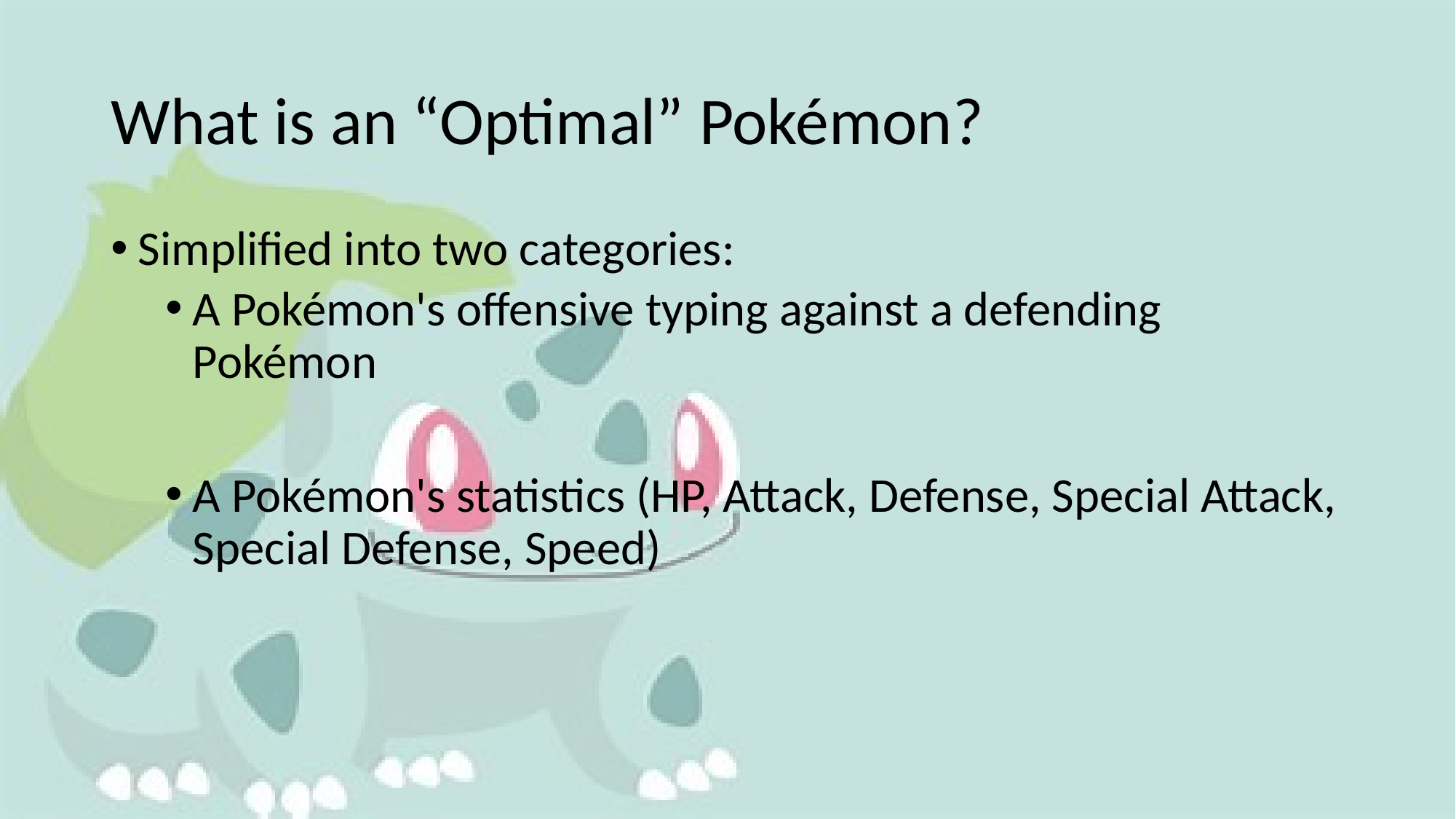

# What is an “Optimal” Pokémon?
Simplified into two categories:
A Pokémon's offensive typing against a defending Pokémon

A Pokémon's statistics (HP, Attack, Defense, Special Attack, Special Defense, Speed)